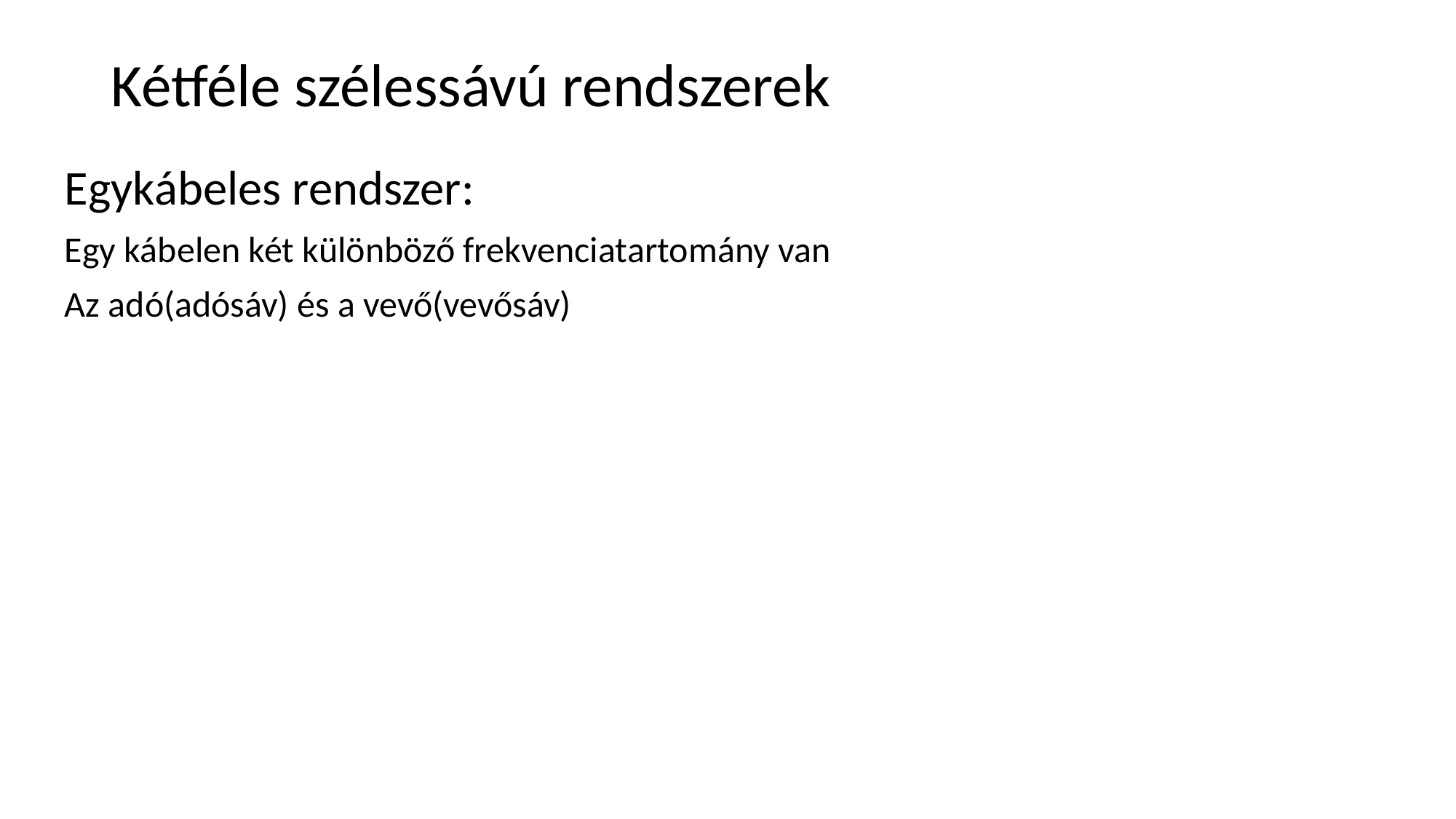

# Kétféle szélessávú rendszerek
Egykábeles rendszer:
Egy kábelen két különböző frekvenciatartomány van
Az adó(adósáv) és a vevő(vevősáv)